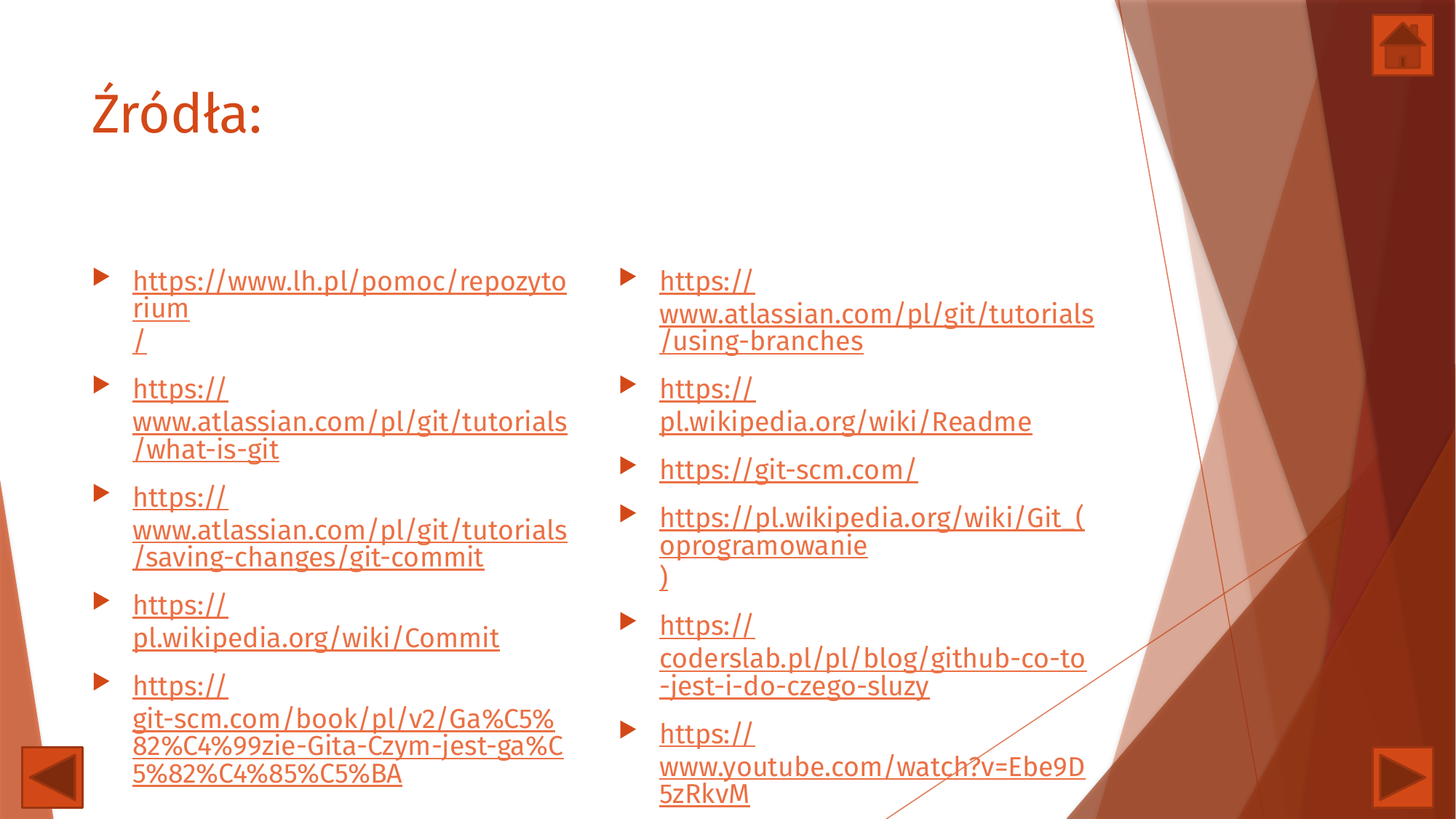

# Źródła:
https://www.lh.pl/pomoc/repozytorium/
https://www.atlassian.com/pl/git/tutorials/what-is-git
https://www.atlassian.com/pl/git/tutorials/saving-changes/git-commit
https://pl.wikipedia.org/wiki/Commit
https://git-scm.com/book/pl/v2/Ga%C5%82%C4%99zie-Gita-Czym-jest-ga%C5%82%C4%85%C5%BA

https://www.atlassian.com/pl/git/tutorials/using-branches
https://pl.wikipedia.org/wiki/Readme
https://git-scm.com/
https://pl.wikipedia.org/wiki/Git_(oprogramowanie)
https://coderslab.pl/pl/blog/github-co-to-jest-i-do-czego-sluzy
https://www.youtube.com/watch?v=Ebe9D5zRkvM